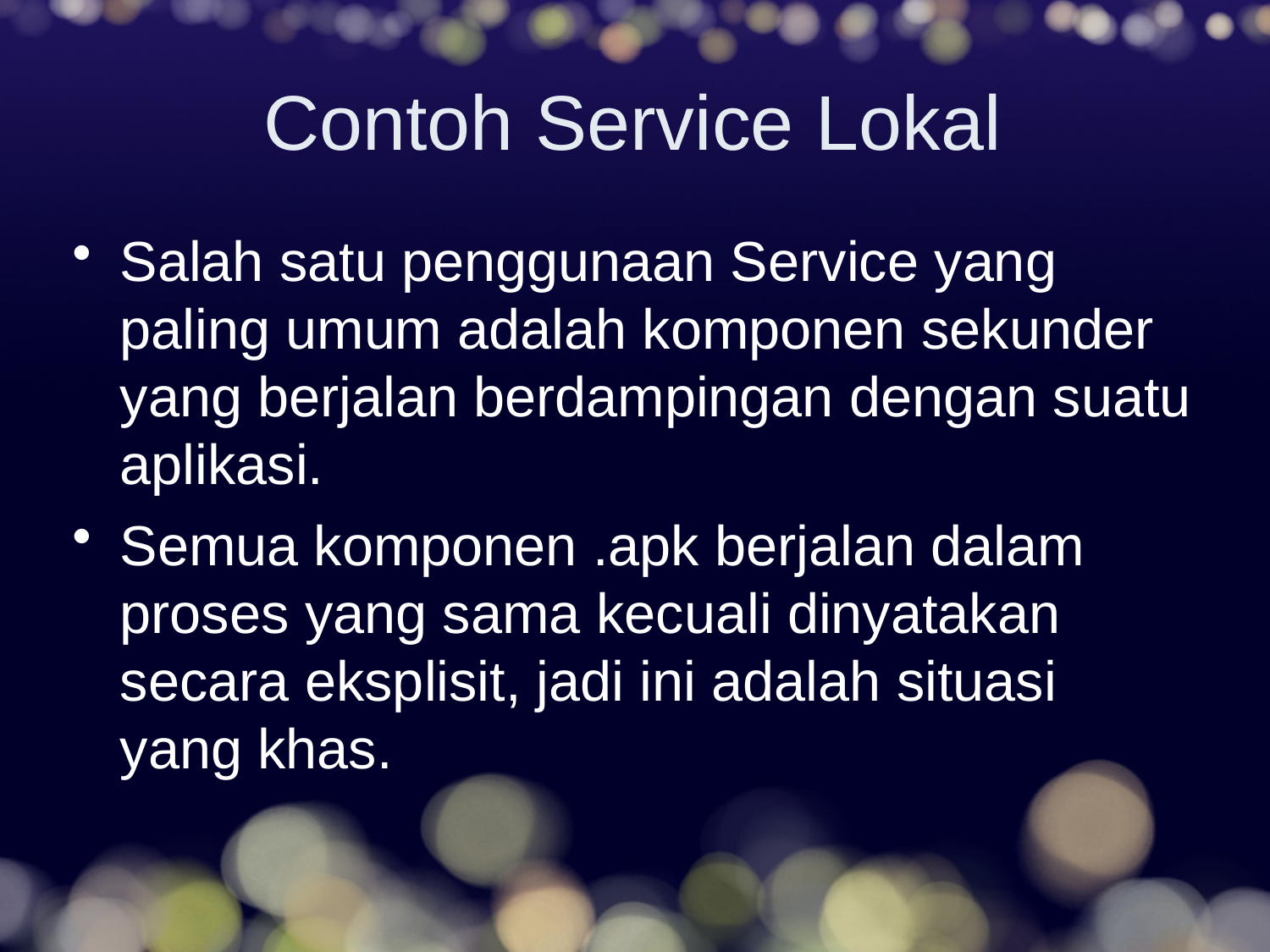

# Contoh Service Lokal
Salah satu penggunaan Service yang paling umum adalah komponen sekunder yang berjalan berdampingan dengan suatu aplikasi.
Semua komponen .apk berjalan dalam proses yang sama kecuali dinyatakan secara eksplisit, jadi ini adalah situasi yang khas.